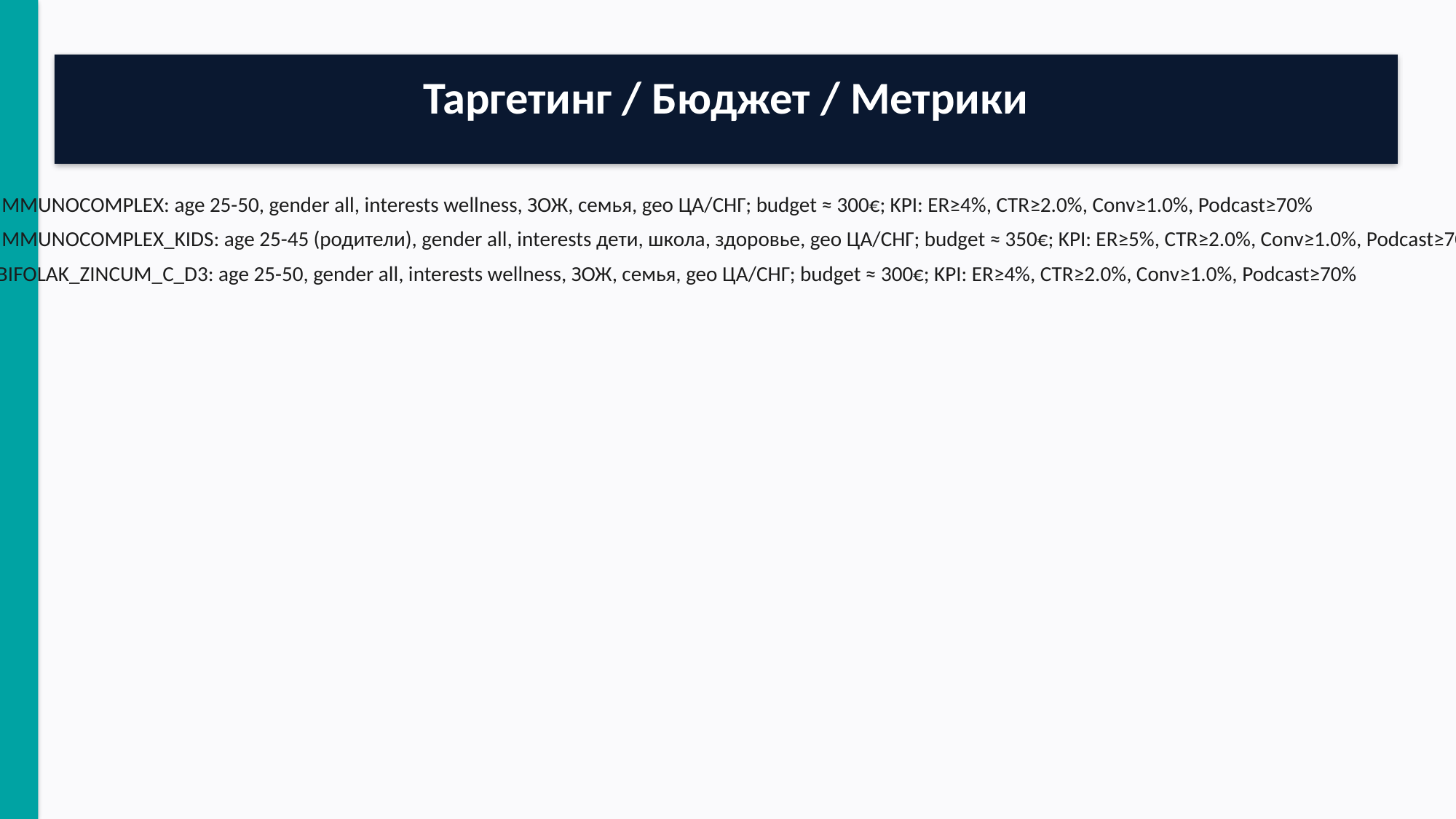

Таргетинг / Бюджет / Метрики
• IMMUNOCOMPLEX: age 25-50, gender all, interests wellness, ЗОЖ, семья, geo ЦА/СНГ; budget ≈ 300€; KPI: ER≥4%, CTR≥2.0%, Conv≥1.0%, Podcast≥70%
• IMMUNOCOMPLEX_KIDS: age 25-45 (родители), gender all, interests дети, школа, здоровье, geo ЦА/СНГ; budget ≈ 350€; KPI: ER≥5%, CTR≥2.0%, Conv≥1.0%, Podcast≥70%
• BIFOLAK_ZINCUM_C_D3: age 25-50, gender all, interests wellness, ЗОЖ, семья, geo ЦА/СНГ; budget ≈ 300€; KPI: ER≥4%, CTR≥2.0%, Conv≥1.0%, Podcast≥70%